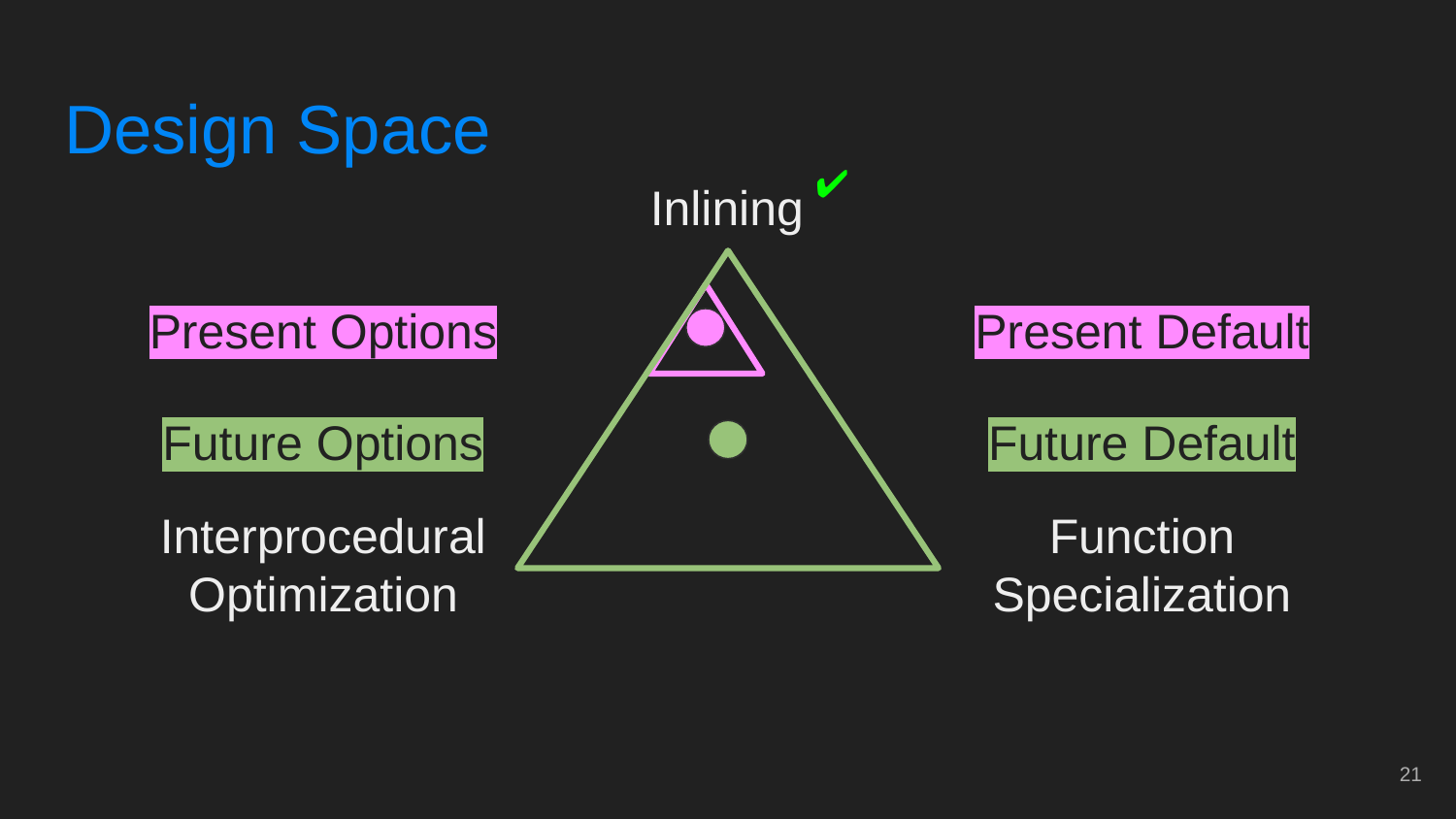

Design Space
✔
Inlining

Present Options
Present Default

Future Options
Future Default

Interprocedural Optimization
Function Specialization
21